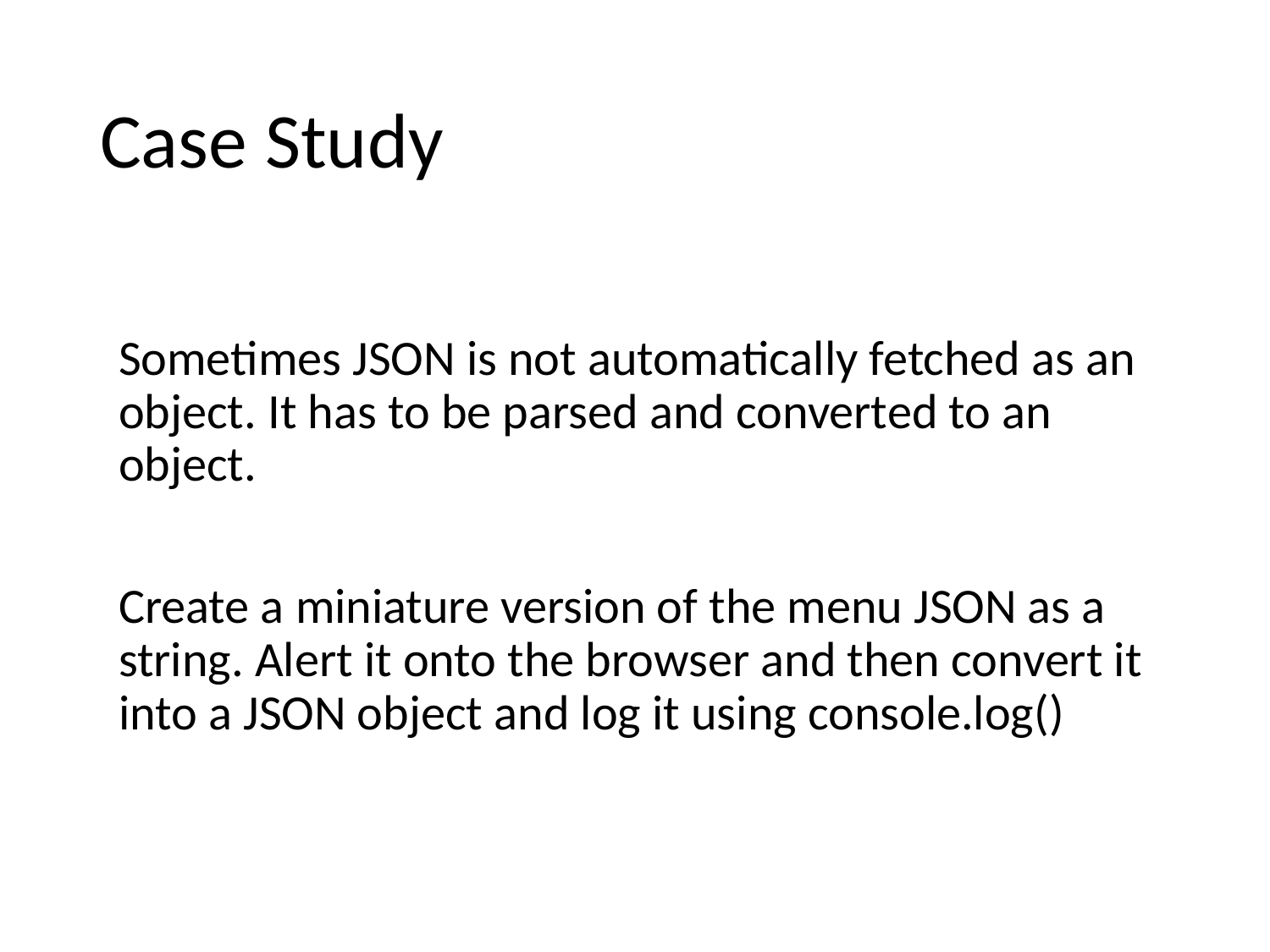

# Case Study
	Sometimes JSON is not automatically fetched as an object. It has to be parsed and converted to an object.

	Create a miniature version of the menu JSON as a string. Alert it onto the browser and then convert it into a JSON object and log it using console.log()